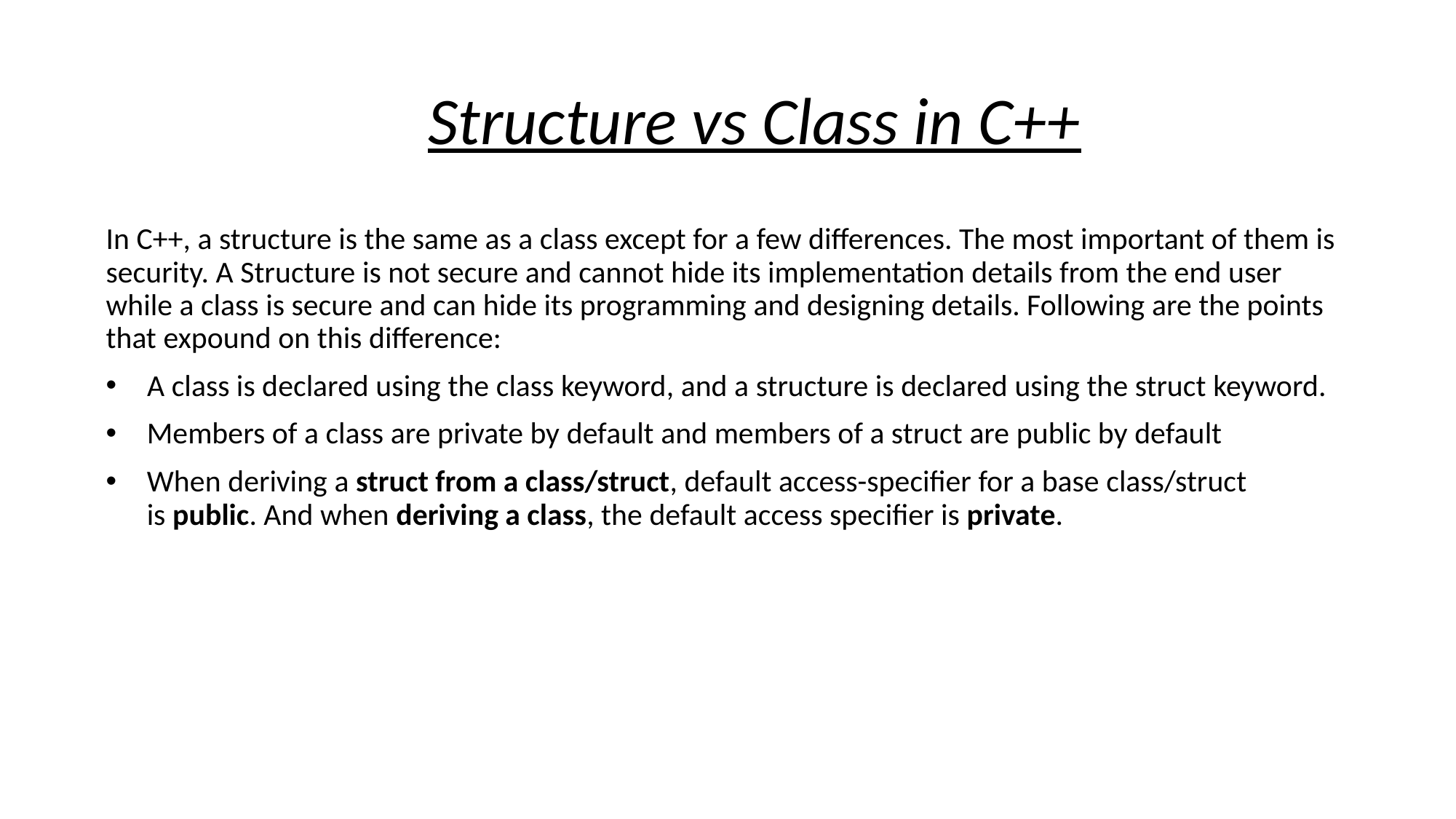

# Structure vs Class in C++
In C++, a structure is the same as a class except for a few differences. The most important of them is security. A Structure is not secure and cannot hide its implementation details from the end user while a class is secure and can hide its programming and designing details. Following are the points that expound on this difference:
  A class is declared using the class keyword, and a structure is declared using the struct keyword.
Members of a class are private by default and members of a struct are public by default
When deriving a struct from a class/struct, default access-specifier for a base class/struct is public. And when deriving a class, the default access specifier is private.